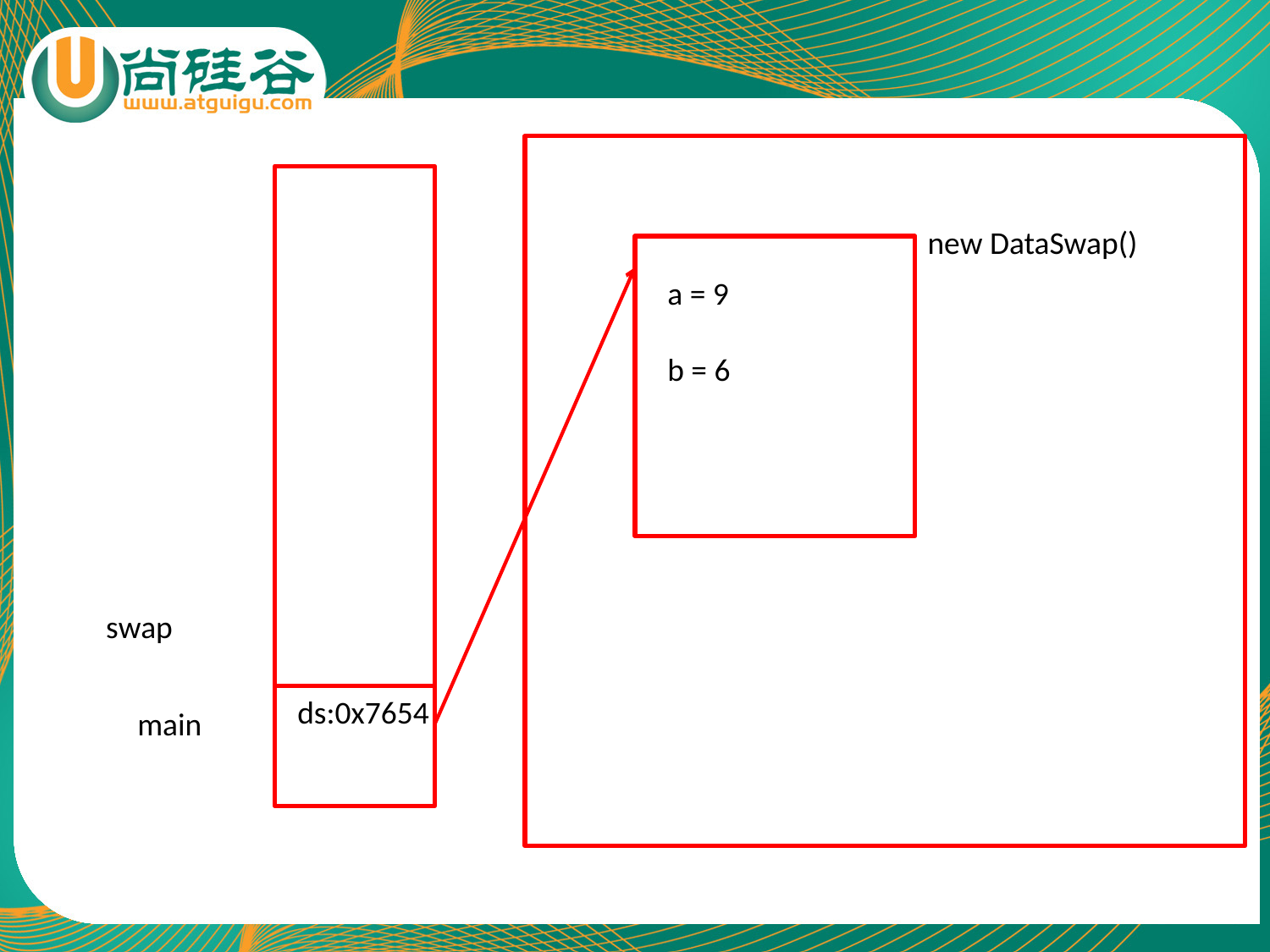

new DataSwap()

a = 9

b = 6
swap
ds:0x7654
main